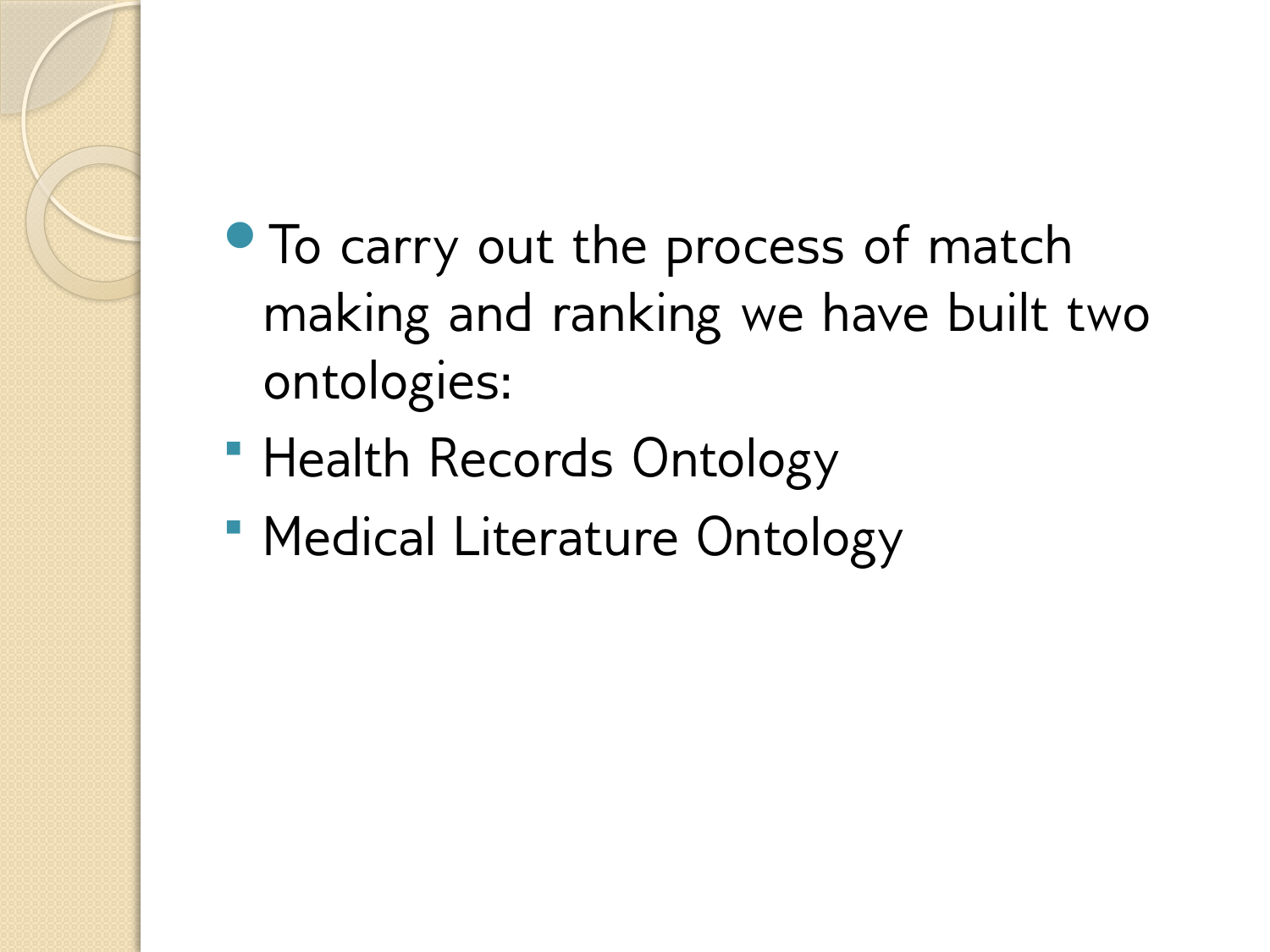

#
To carry out the process of match making and ranking we have built two ontologies:
Health Records Ontology
Medical Literature Ontology